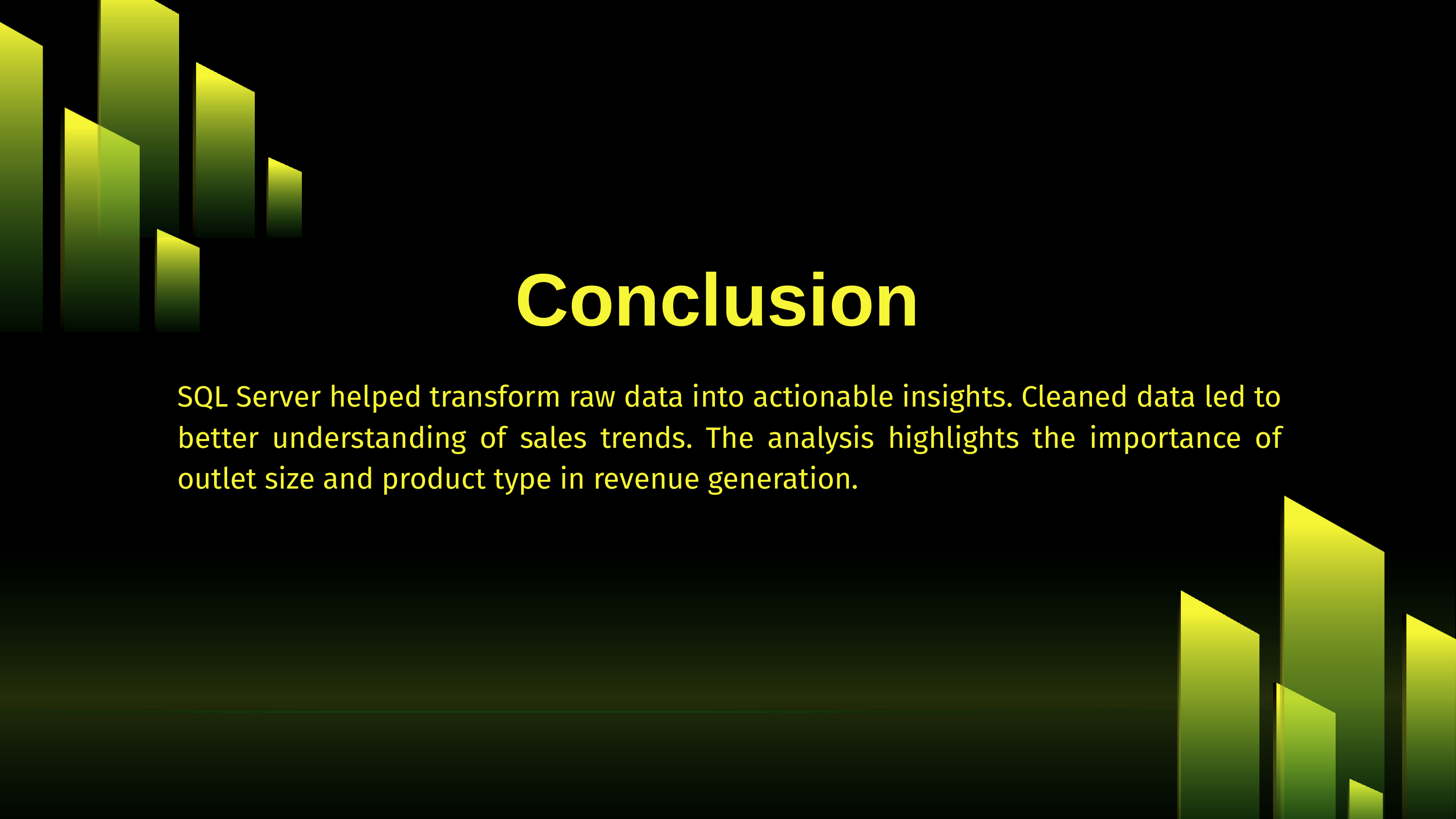

Conclusion
SQL Server helped transform raw data into actionable insights. Cleaned data led to better understanding of sales trends. The analysis highlights the importance of outlet size and product type in revenue generation.